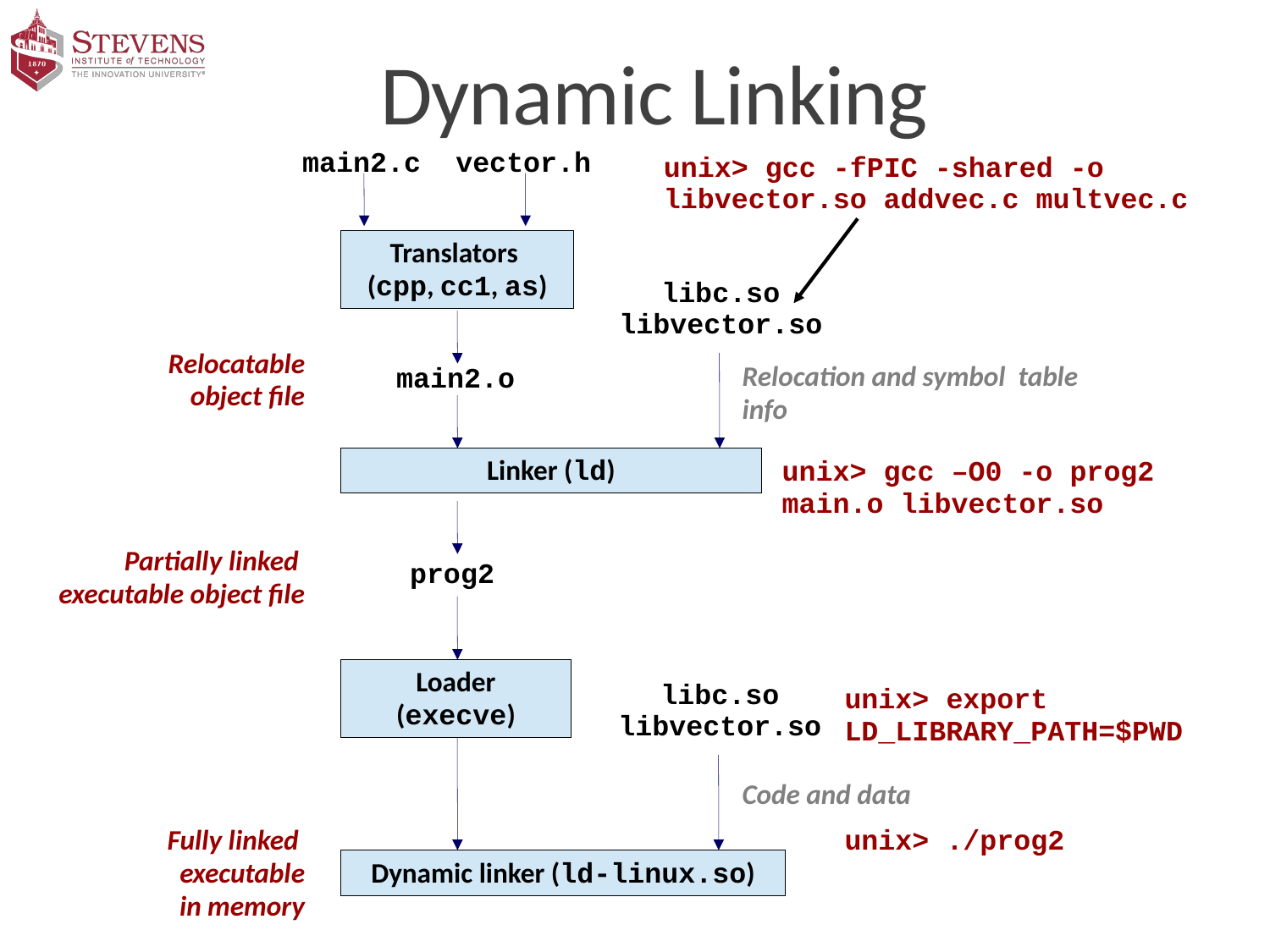

Dynamic Linking
main2.c
vector.h
unix> gcc -fPIC -shared -o libvector.so addvec.c multvec.c

Translators
(cpp, cc1, as)
libc.so
libvector.so

Relocatable
object file

Relocation and symbol  table info
main2.o

Linker (ld)
unix> gcc –O0 -o prog2
main.o libvector.so

Partially linked
executable object file
prog2

Loader (execve)
libc.so
libvector.so
unix> export LD_LIBRARY_PATH=$PWD

Code and data
Fully linked
executable
in memory
unix> ./prog2
Dynamic linker (ld-linux.so)